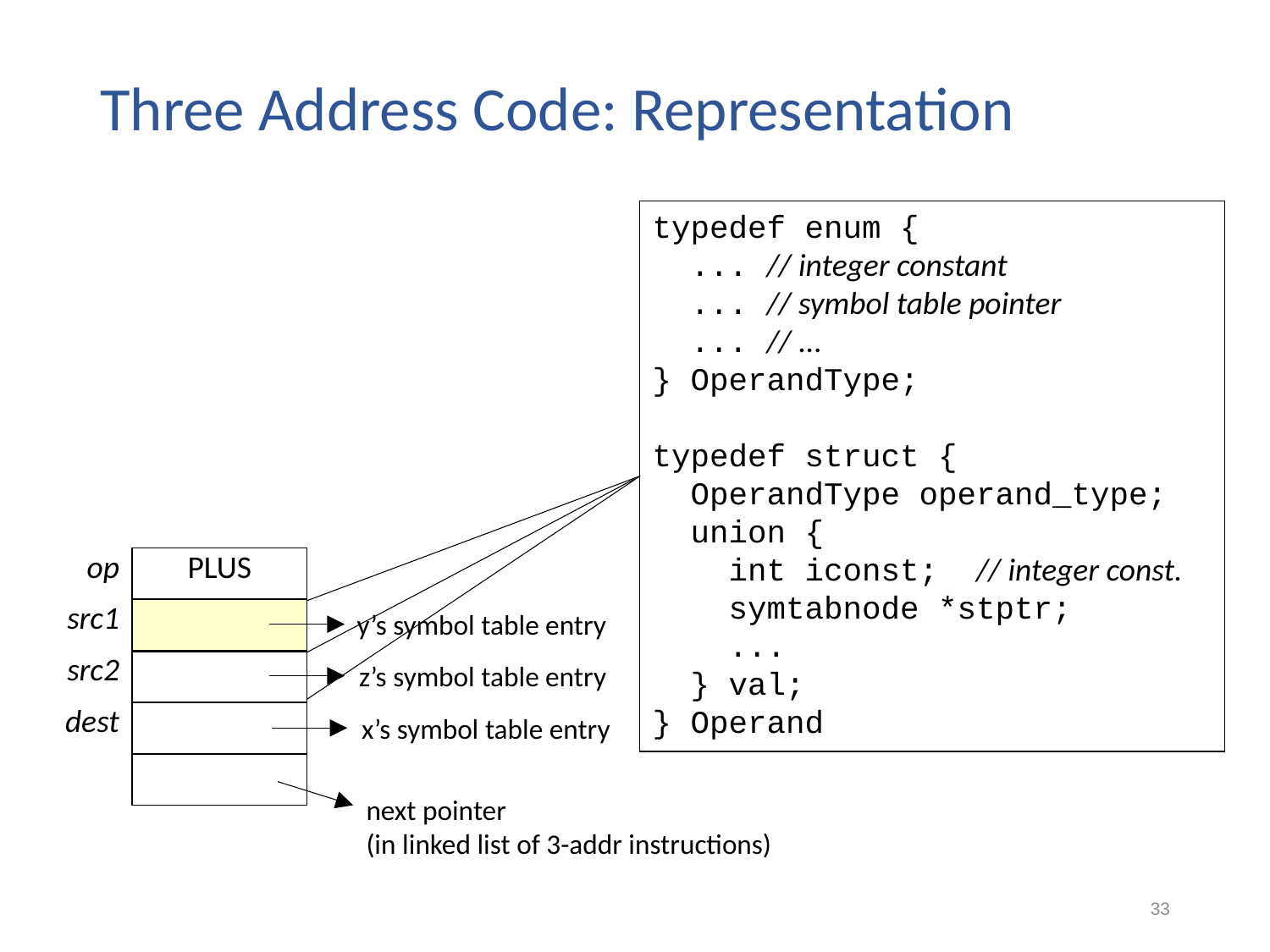

# Three Address Code: Representation
typedef enum {
  ... // integer constant
  ... // symbol table pointer
  ... // ...
} OperandType;

typedef struct {
  OperandType operand_type;
  union {
    int iconst;  // integer const.
    symtabnode *stptr;
    ...
  } val;
} Operand
| op |
| --- |
| src1 |
| src2 |
| dest |
|  |
| PLUS |
| --- |
|  |
|  |
|  |
|  |

y’s symbol table entry
z’s symbol table entry
x’s symbol table entry
next pointer
(in linked list of 3-addr instructions)
33